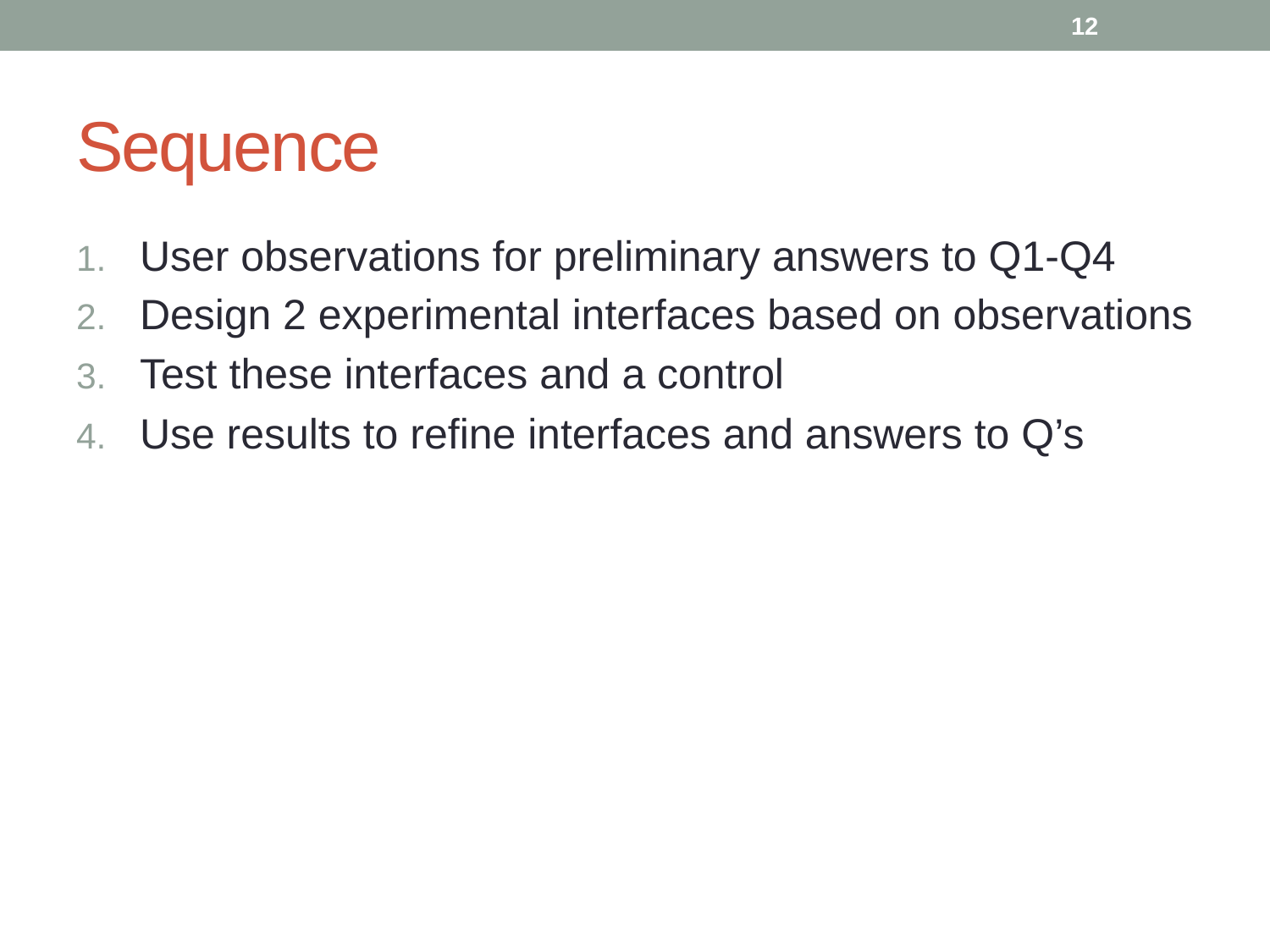

12
# Sequence
User observations for preliminary answers to Q1-Q4
Design 2 experimental interfaces based on observations
Test these interfaces and a control
Use results to refine interfaces and answers to Q’s